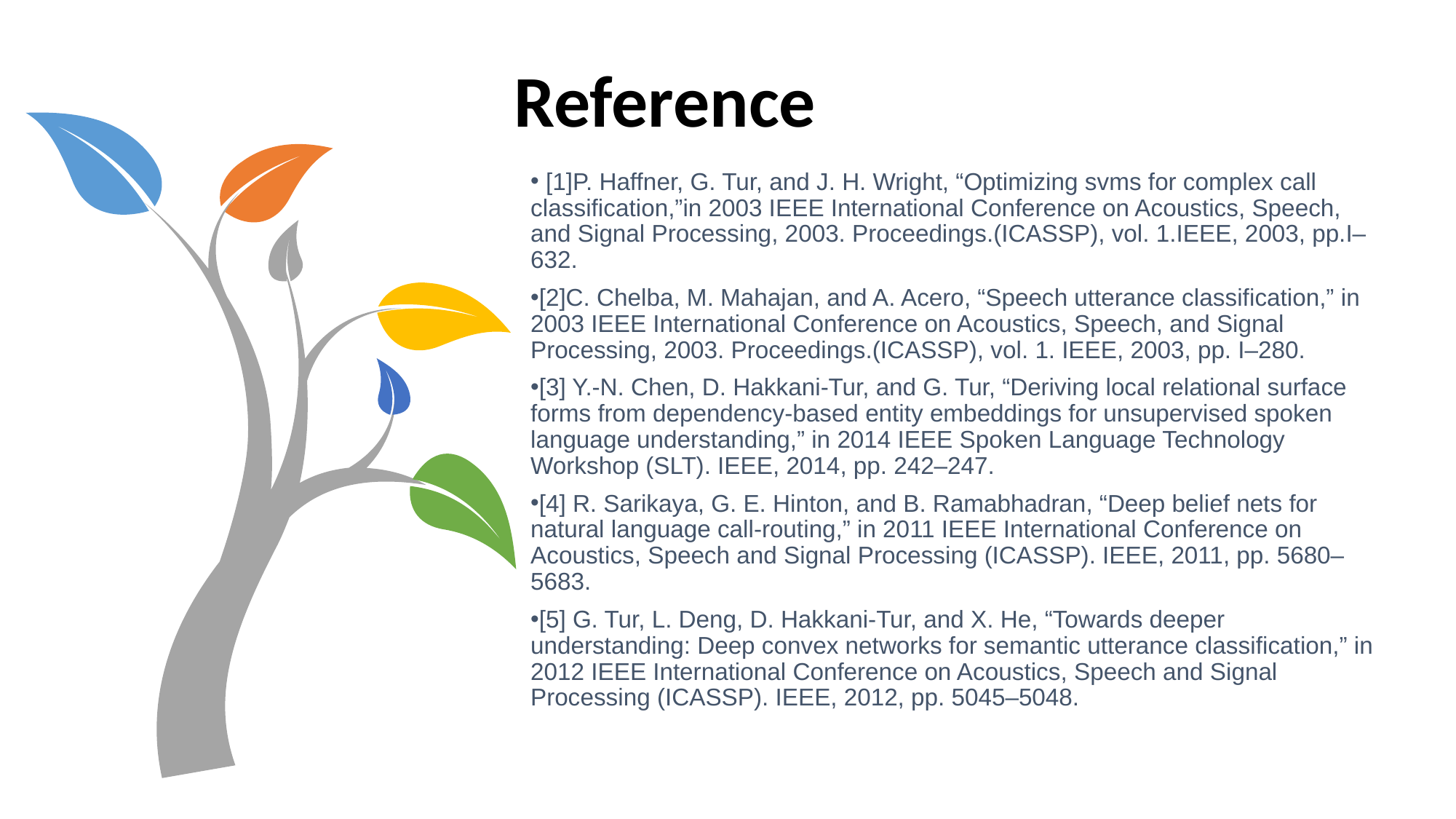

Reference

 [1]P. Haffner, G. Tur, and J. H. Wright, “Optimizing svms for complex call classification,”in 2003 IEEE International Conference on Acoustics, Speech, and Signal Processing, 2003. Proceedings.(ICASSP), vol. 1.IEEE, 2003, pp.I–632.
[2]C. Chelba, M. Mahajan, and A. Acero, “Speech utterance classification,” in 2003 IEEE International Conference on Acoustics, Speech, and Signal Processing, 2003. Proceedings.(ICASSP), vol. 1. IEEE, 2003, pp. I–280.
[3] Y.-N. Chen, D. Hakkani-Tur, and G. Tur, “Deriving local relational surface forms from dependency-based entity embeddings for unsupervised spoken language understanding,” in 2014 IEEE Spoken Language Technology Workshop (SLT). IEEE, 2014, pp. 242–247.
[4] R. Sarikaya, G. E. Hinton, and B. Ramabhadran, “Deep belief nets for natural language call-routing,” in 2011 IEEE International Conference on Acoustics, Speech and Signal Processing (ICASSP). IEEE, 2011, pp. 5680–5683.
[5] G. Tur, L. Deng, D. Hakkani-Tur, and X. He, “Towards deeper understanding: Deep convex networks for semantic utterance classification,” in 2012 IEEE International Conference on Acoustics, Speech and Signal Processing (ICASSP). IEEE, 2012, pp. 5045–5048.